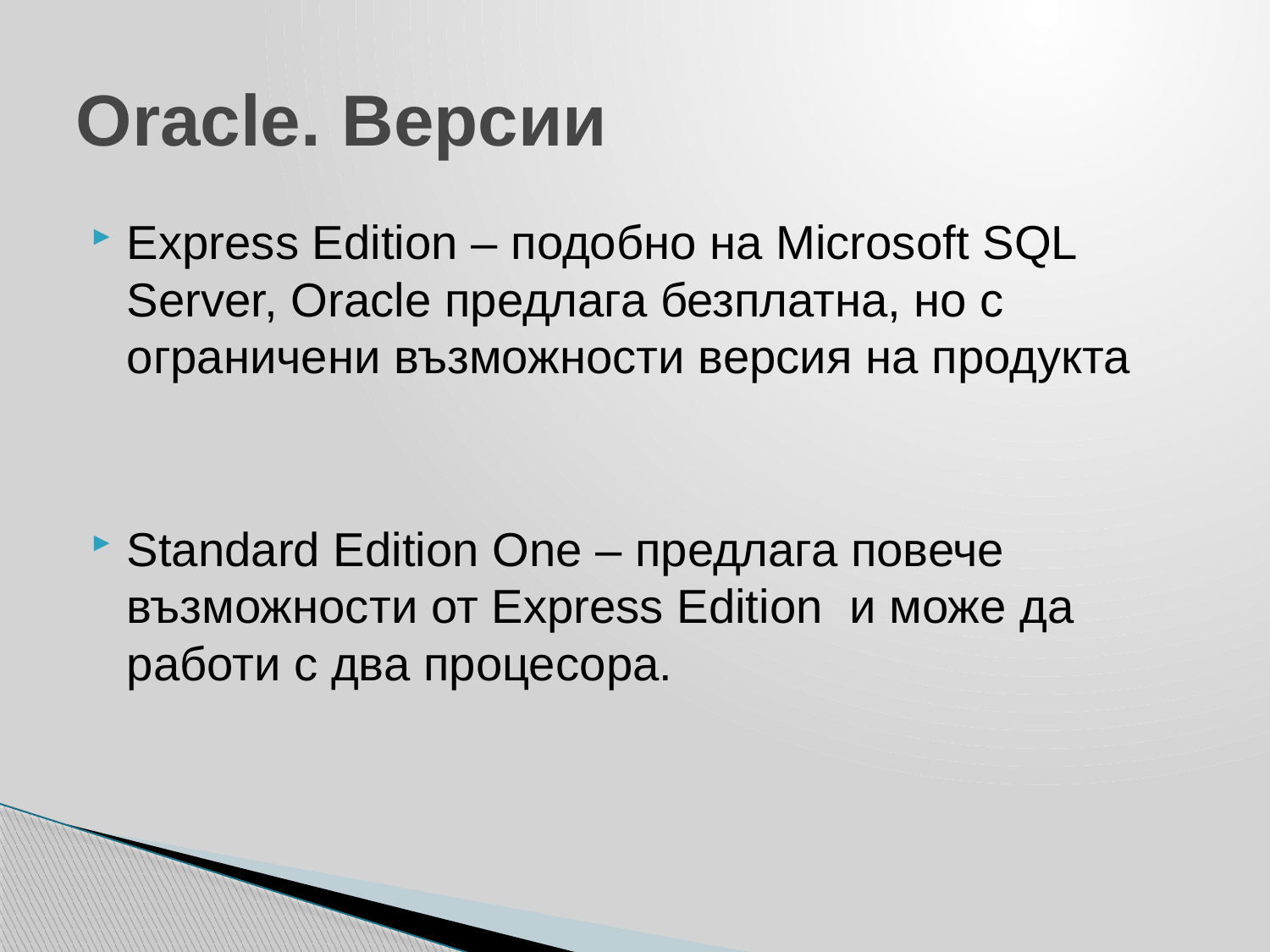

# Oracle. Версии
Express Edition – подобно на Microsoft SQL Server, Oracle предлага безплатна, но с ограничени възможности версия на продукта

Standard Edition One – предлага повече възможности от Express Edition  и може да работи с два процесора.